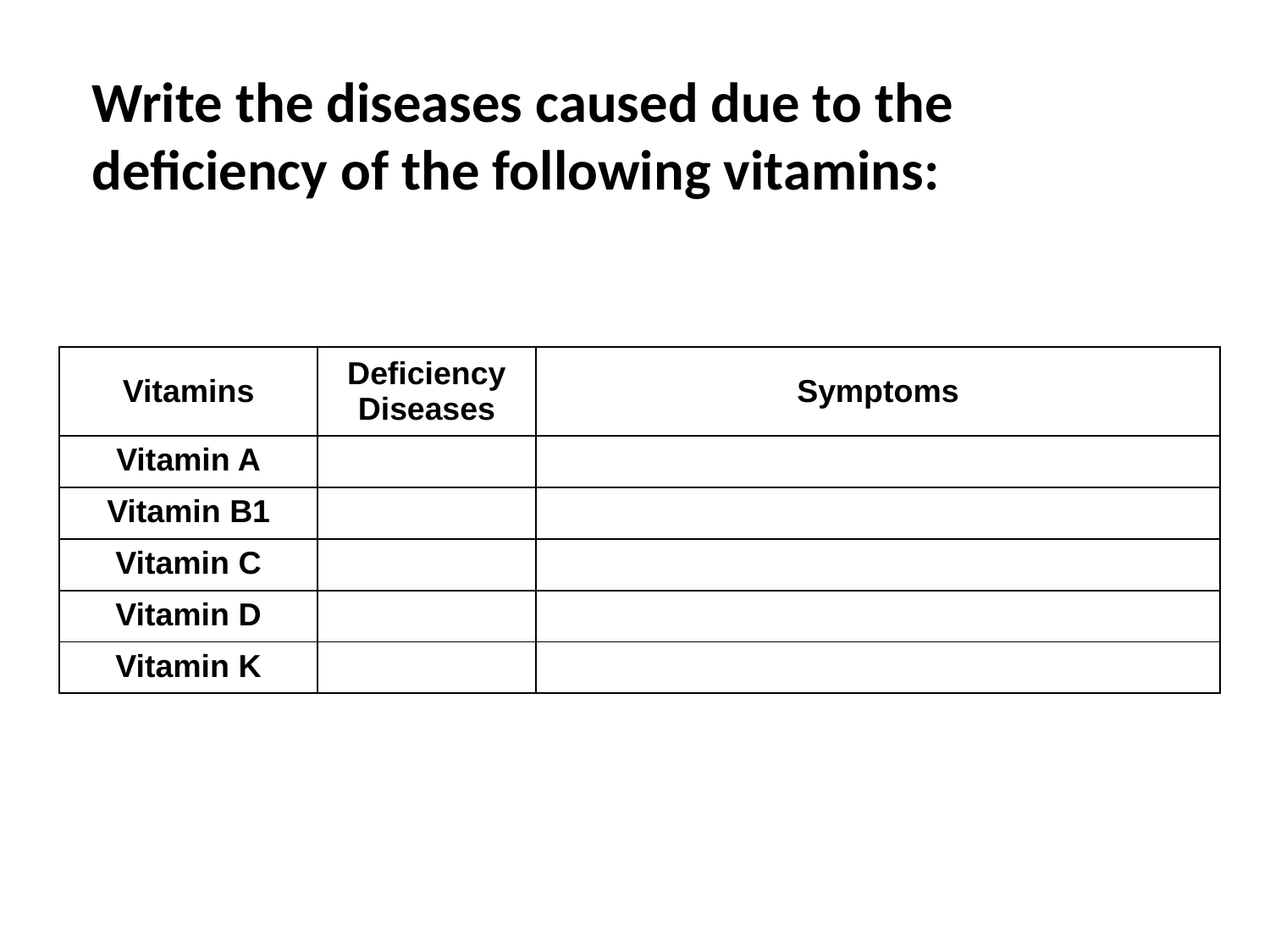

Write the diseases caused due to the deficiency of the following vitamins:
| Vitamins | Deficiency Diseases | Symptoms |
| --- | --- | --- |
| Vitamin A |  |  |
| Vitamin B1 |  |  |
| Vitamin C |  |  |
| Vitamin D |  |  |
| Vitamin K |  |  |